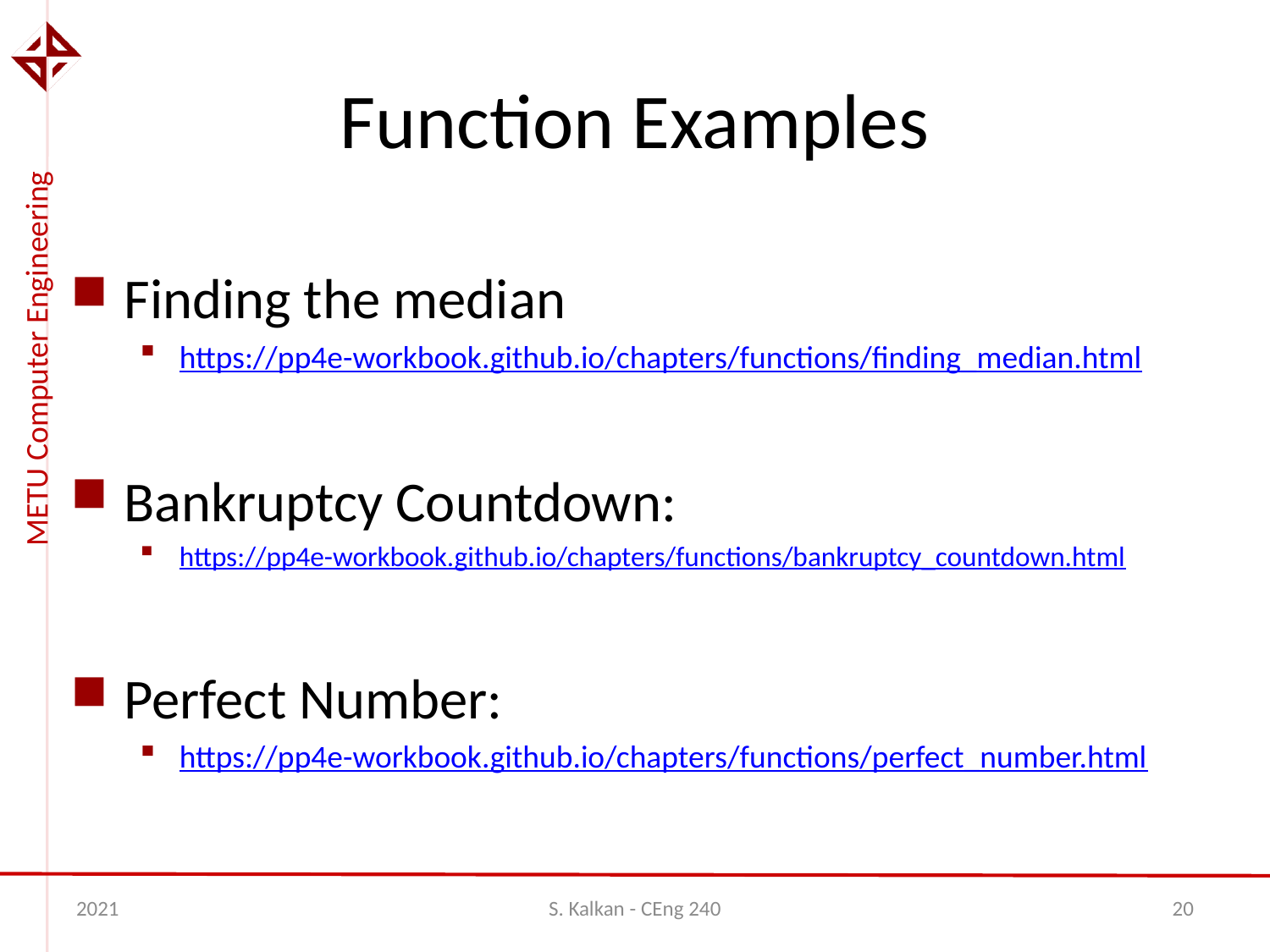

# Function Examples
Finding the median
https://pp4e-workbook.github.io/chapters/functions/finding_median.html

Bankruptcy Countdown:
https://pp4e-workbook.github.io/chapters/functions/bankruptcy_countdown.html

Perfect Number:
https://pp4e-workbook.github.io/chapters/functions/perfect_number.html

2021
S. Kalkan - CEng 240
20